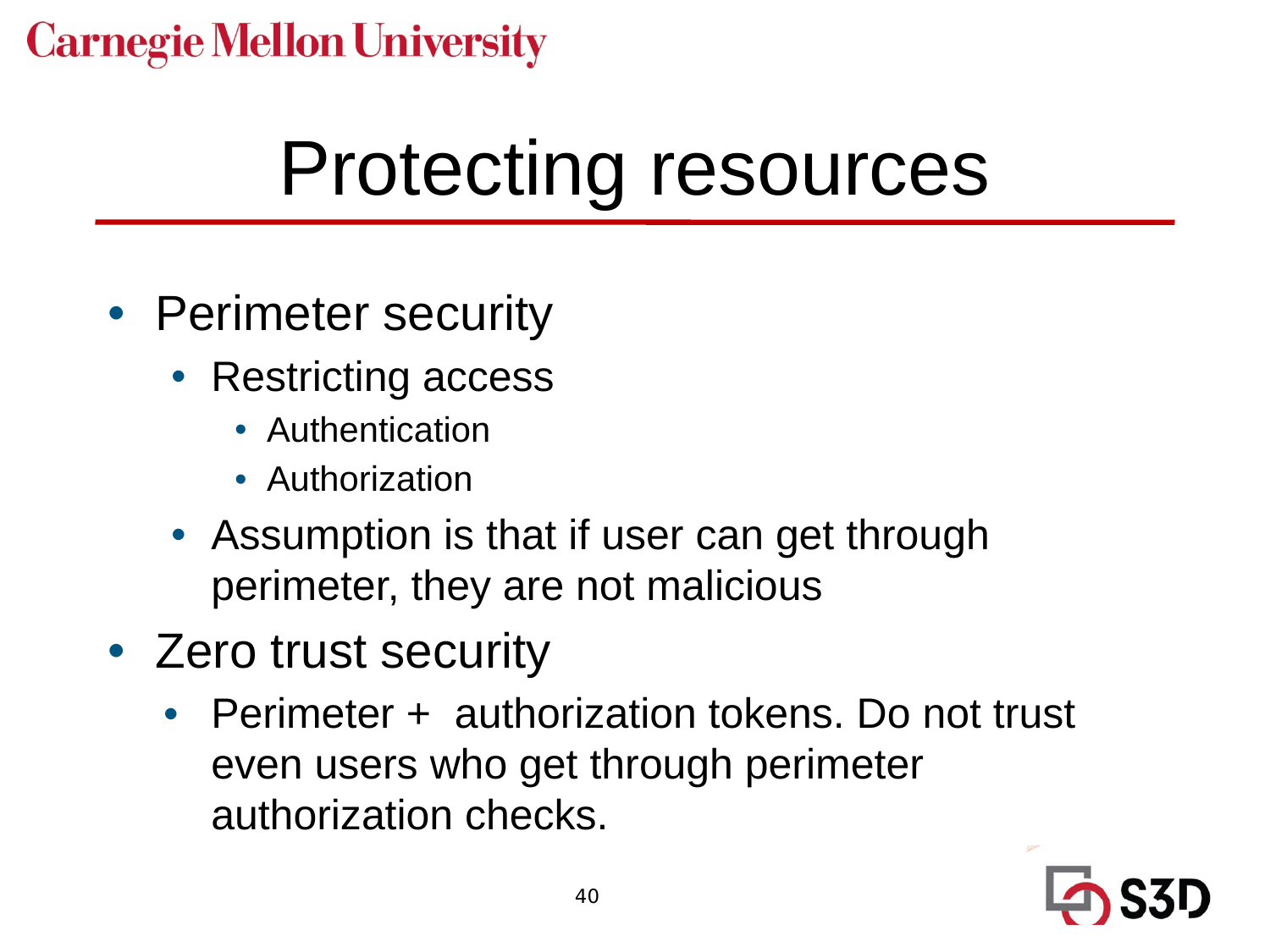

# Protecting resources
Perimeter security
Restricting access
Authentication
Authorization
Assumption is that if user can get through perimeter, they are not malicious
Zero trust security
Perimeter +  authorization tokens. Do not trust even users who get through perimeter authorization checks.